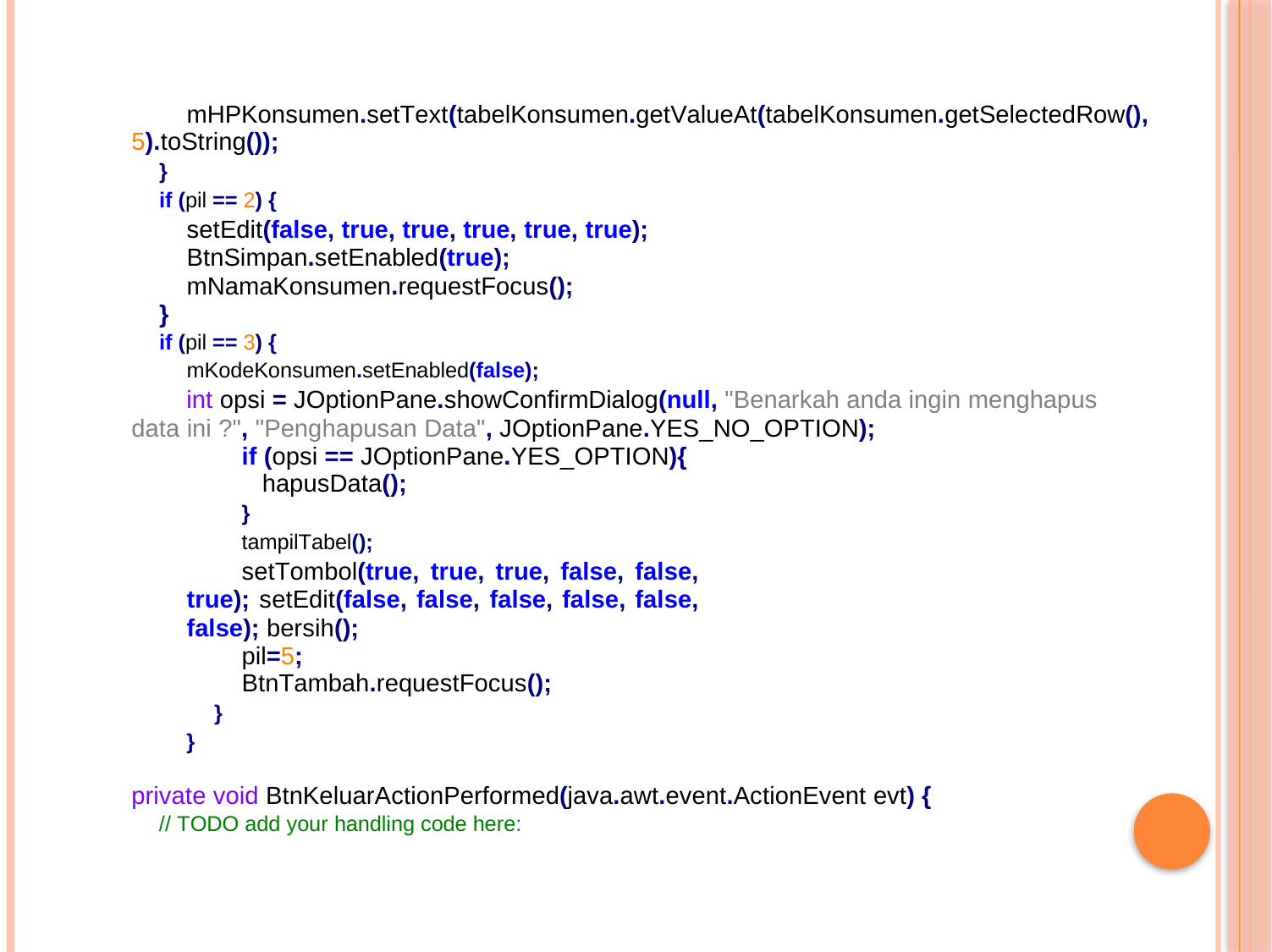

mHPKonsumen.setText(tabelKonsumen.getValueAt(tabelKonsumen.getSelectedRow(),
5).toString());
}
if (pil == 2) {
setEdit(false, true, true, true, true, true); BtnSimpan.setEnabled(true); mNamaKonsumen.requestFocus();
}
if (pil == 3) {
mKodeKonsumen.setEnabled(false);
int opsi = JOptionPane.showConfirmDialog(null, "Benarkah anda ingin menghapus data ini ?", "Penghapusan Data", JOptionPane.YES_NO_OPTION);
if (opsi == JOptionPane.YES_OPTION){
hapusData();
}
tampilTabel();
setTombol(true, true, true, false, false, true); setEdit(false, false, false, false, false, false); bersih();
pil=5;
BtnTambah.requestFocus();
}
}
private void BtnKeluarActionPerformed(java.awt.event.ActionEvent evt) {
// TODO add your handling code here: